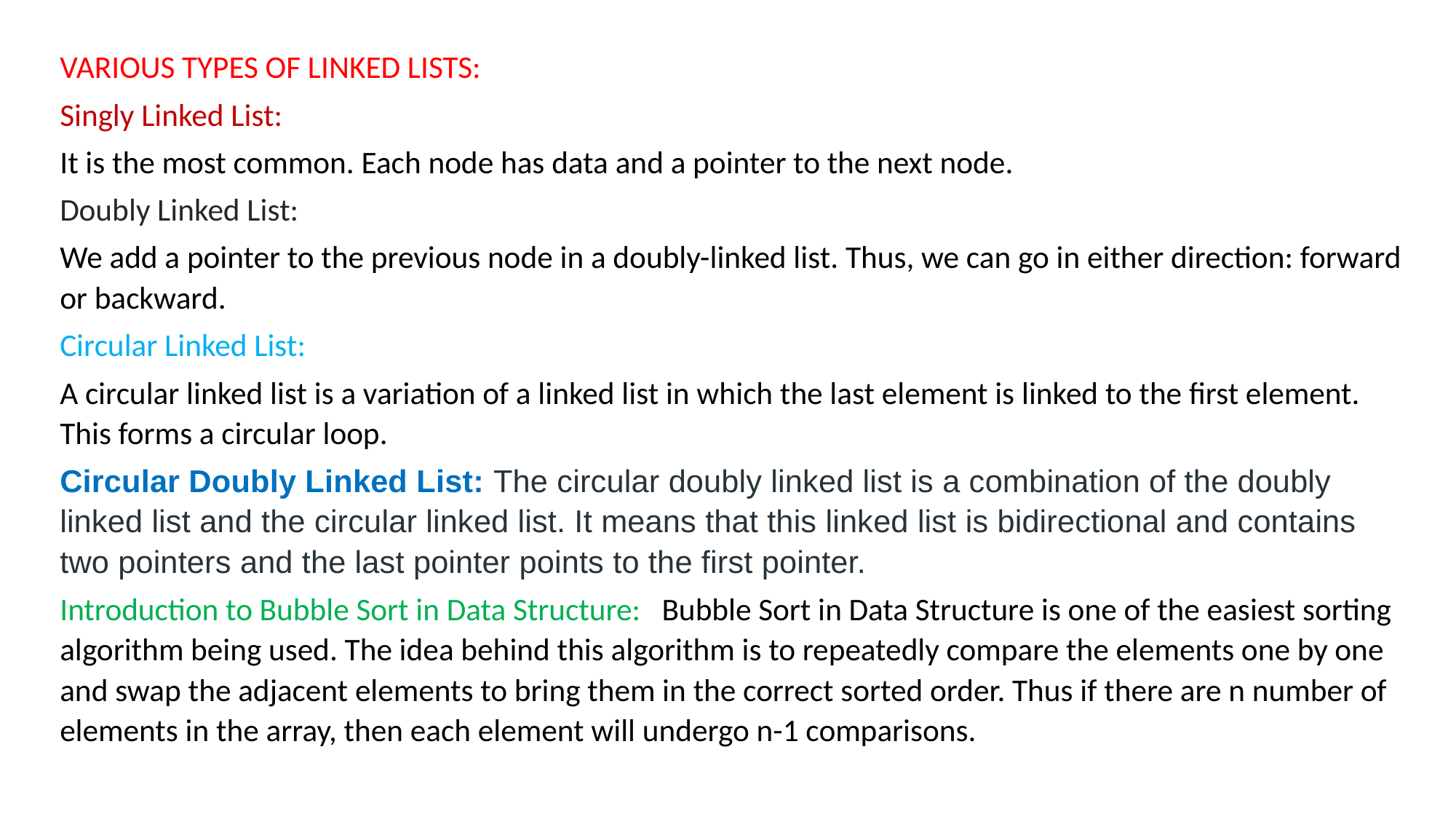

VARIOUS TYPES OF LINKED LISTS:
Singly Linked List:
It is the most common. Each node has data and a pointer to the next node.
Doubly Linked List:
We add a pointer to the previous node in a doubly-linked list. Thus, we can go in either direction: forward or backward.
Circular Linked List:
A circular linked list is a variation of a linked list in which the last element is linked to the first element. This forms a circular loop.
Circular Doubly Linked List: The circular doubly linked list is a combination of the doubly linked list and the circular linked list. It means that this linked list is bidirectional and contains two pointers and the last pointer points to the first pointer.
Introduction to Bubble Sort in Data Structure:   Bubble Sort in Data Structure is one of the easiest sorting algorithm being used. The idea behind this algorithm is to repeatedly compare the elements one by one and swap the adjacent elements to bring them in the correct sorted order. Thus if there are n number of elements in the array, then each element will undergo n-1 comparisons.